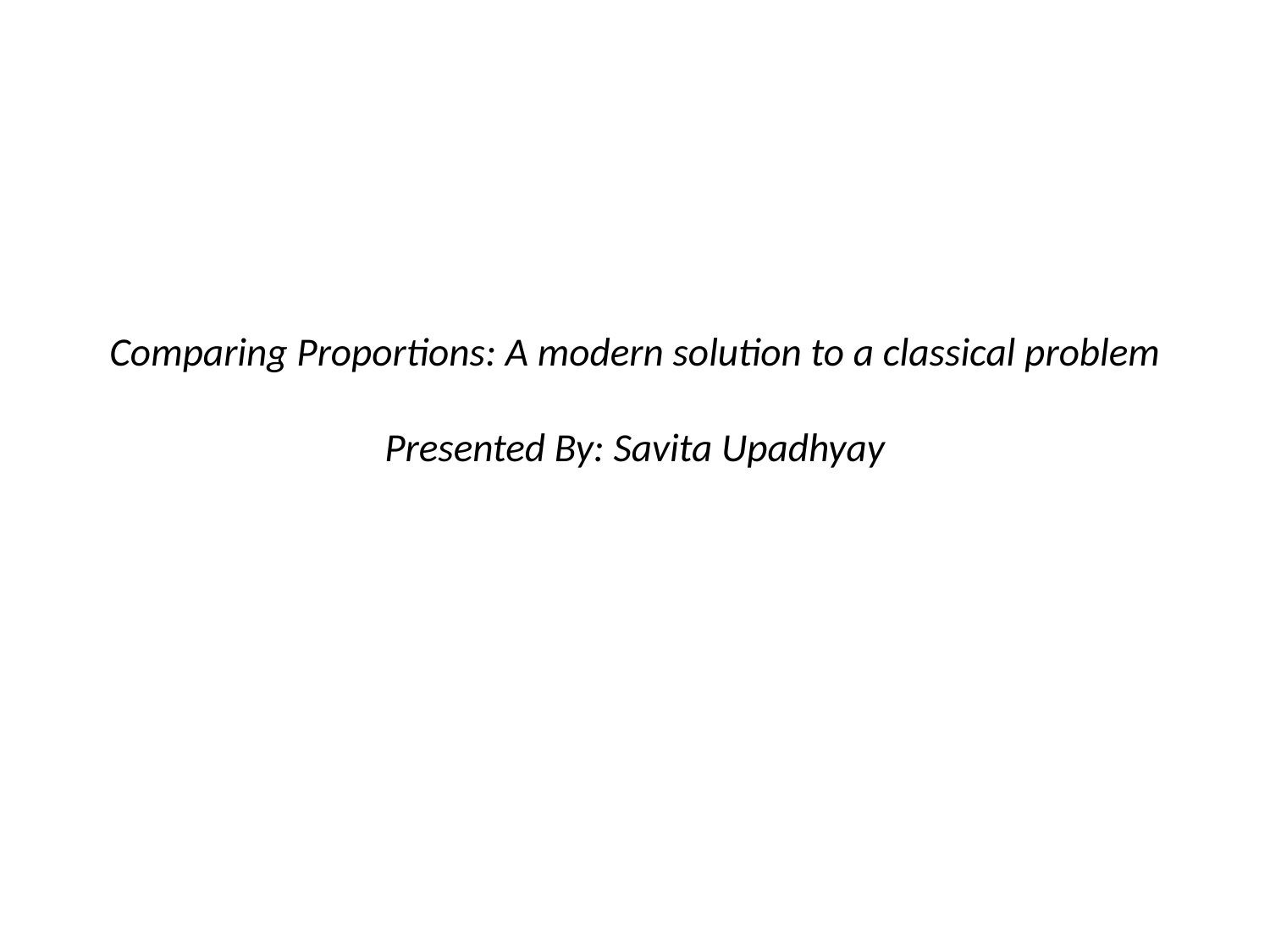

# Comparing Proportions: A modern solution to a classical problem Presented By: Savita Upadhyay